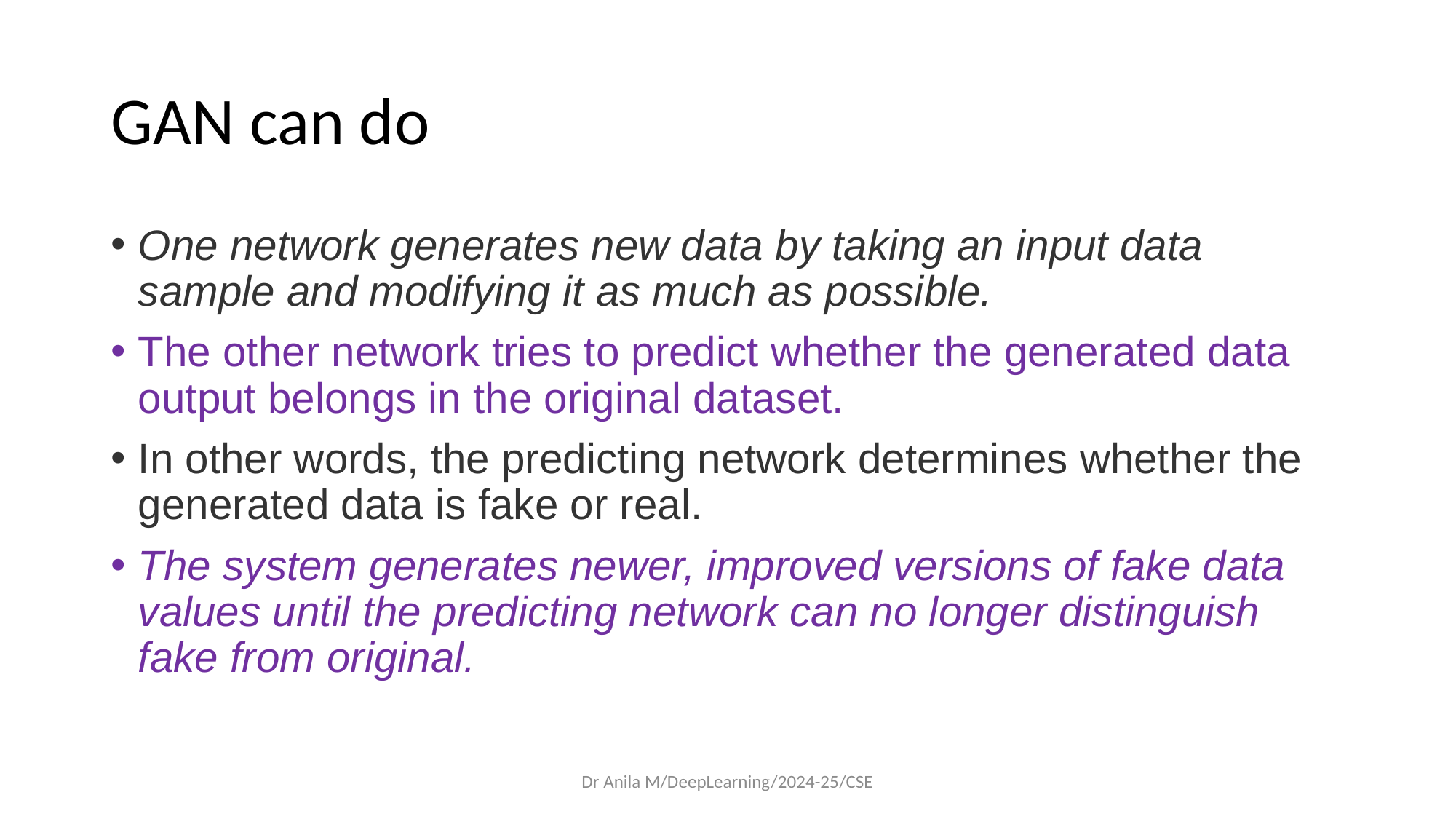

# GAN can do
One network generates new data by taking an input data sample and modifying it as much as possible.
The other network tries to predict whether the generated data output belongs in the original dataset.
In other words, the predicting network determines whether the generated data is fake or real.
The system generates newer, improved versions of fake data values until the predicting network can no longer distinguish fake from original.
Dr Anila M/DeepLearning/2024-25/CSE